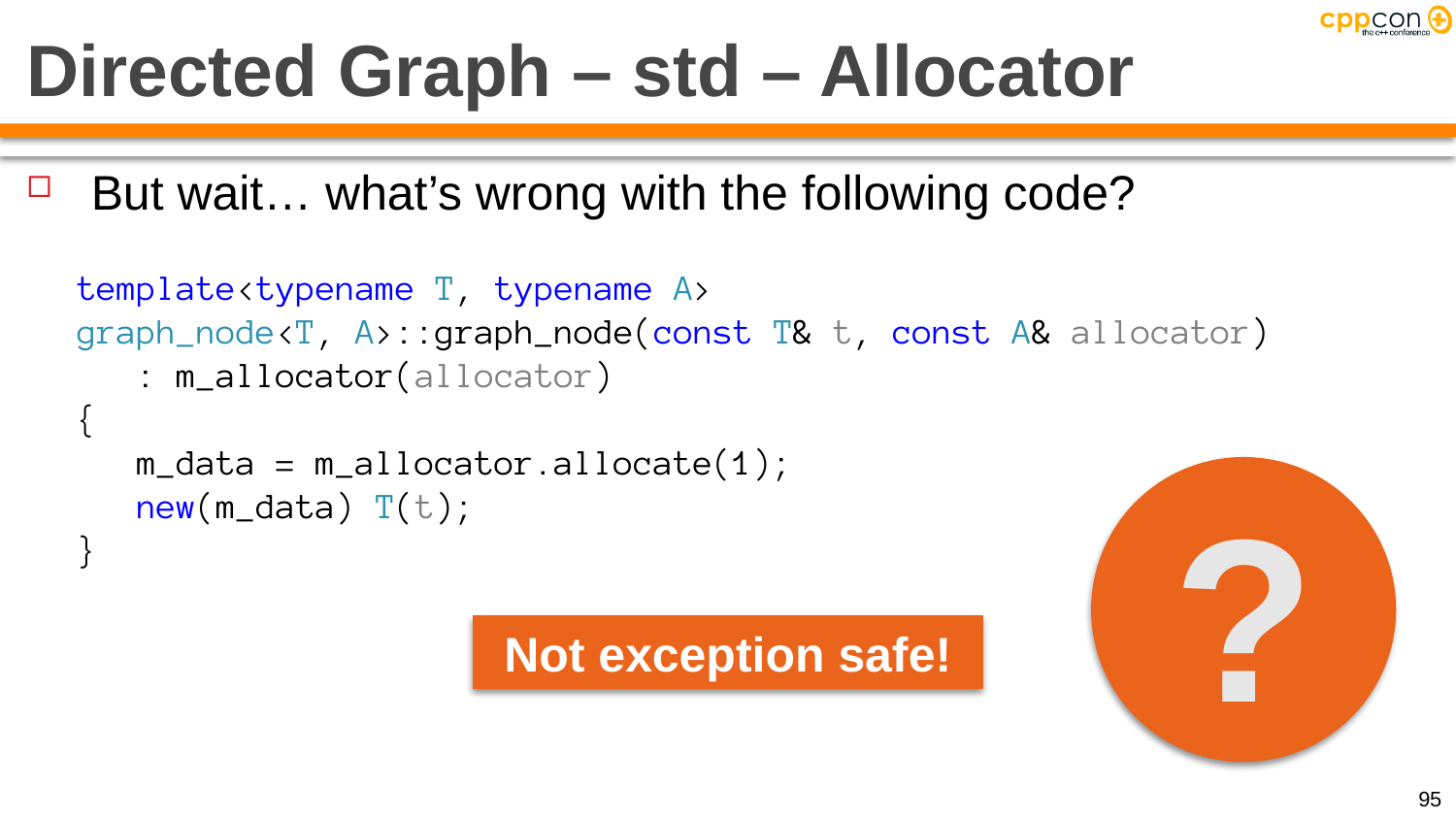

# Directed Graph – std – Allocator
 But wait… what’s wrong with the following code?

template<typename T, typename A>
graph_node<T, A>::graph_node(const T& t, const A& allocator)
   : m_allocator(allocator)
{
   m_data = m_allocator.allocate(1);
   new(m_data) T(t);
}

?
Not exception safe!